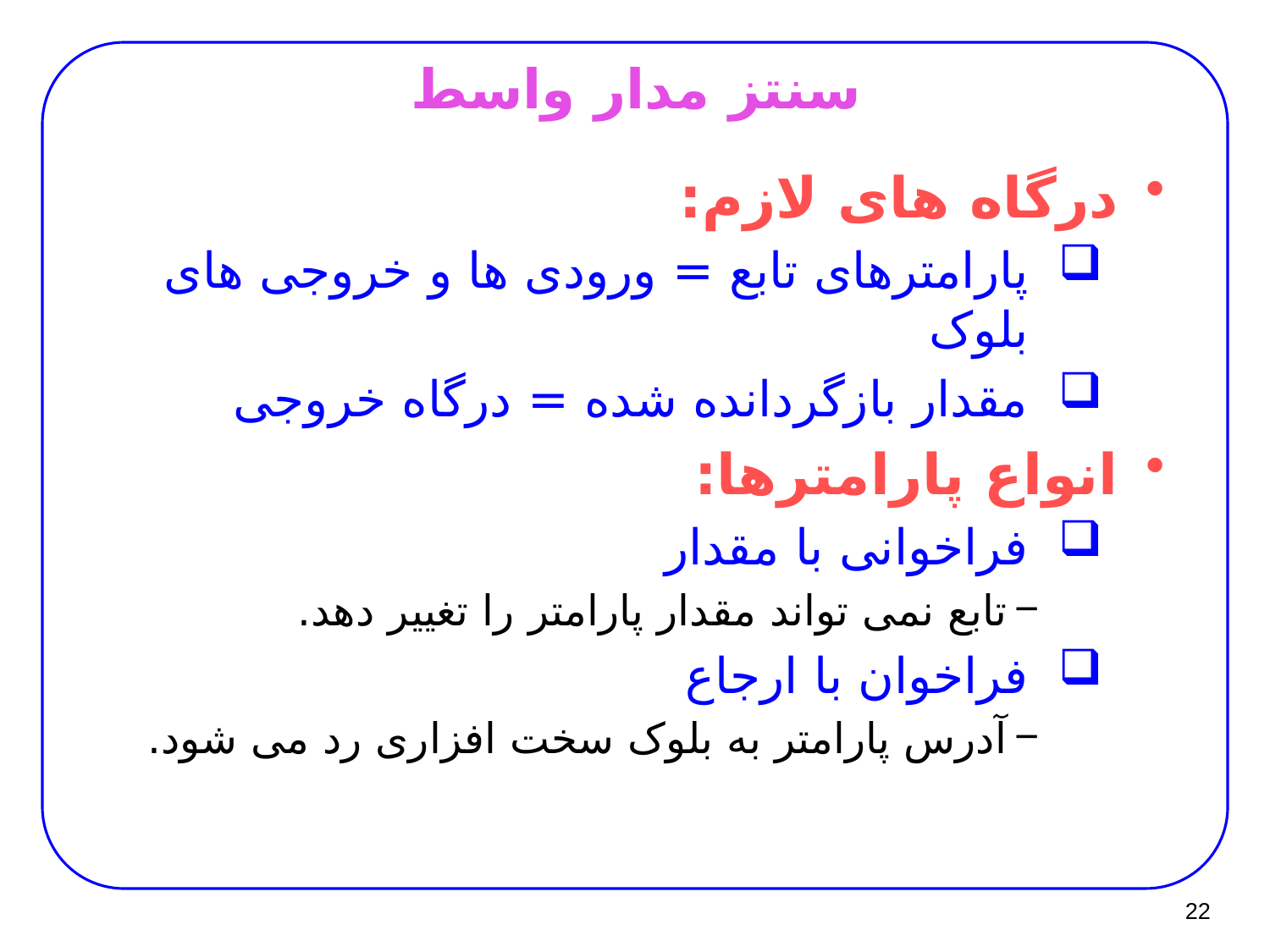

# سنتز مدار واسط
درگاه های لازم:
پارامترهای تابع = ورودی ها و خروجی های بلوک
مقدار بازگردانده شده = درگاه خروجی
انواع پارامترها:
فراخوانی با مقدار
تابع نمی تواند مقدار پارامتر را تغییر دهد.
فراخوان با ارجاع
آدرس پارامتر به بلوک سخت افزاری رد می شود.

22